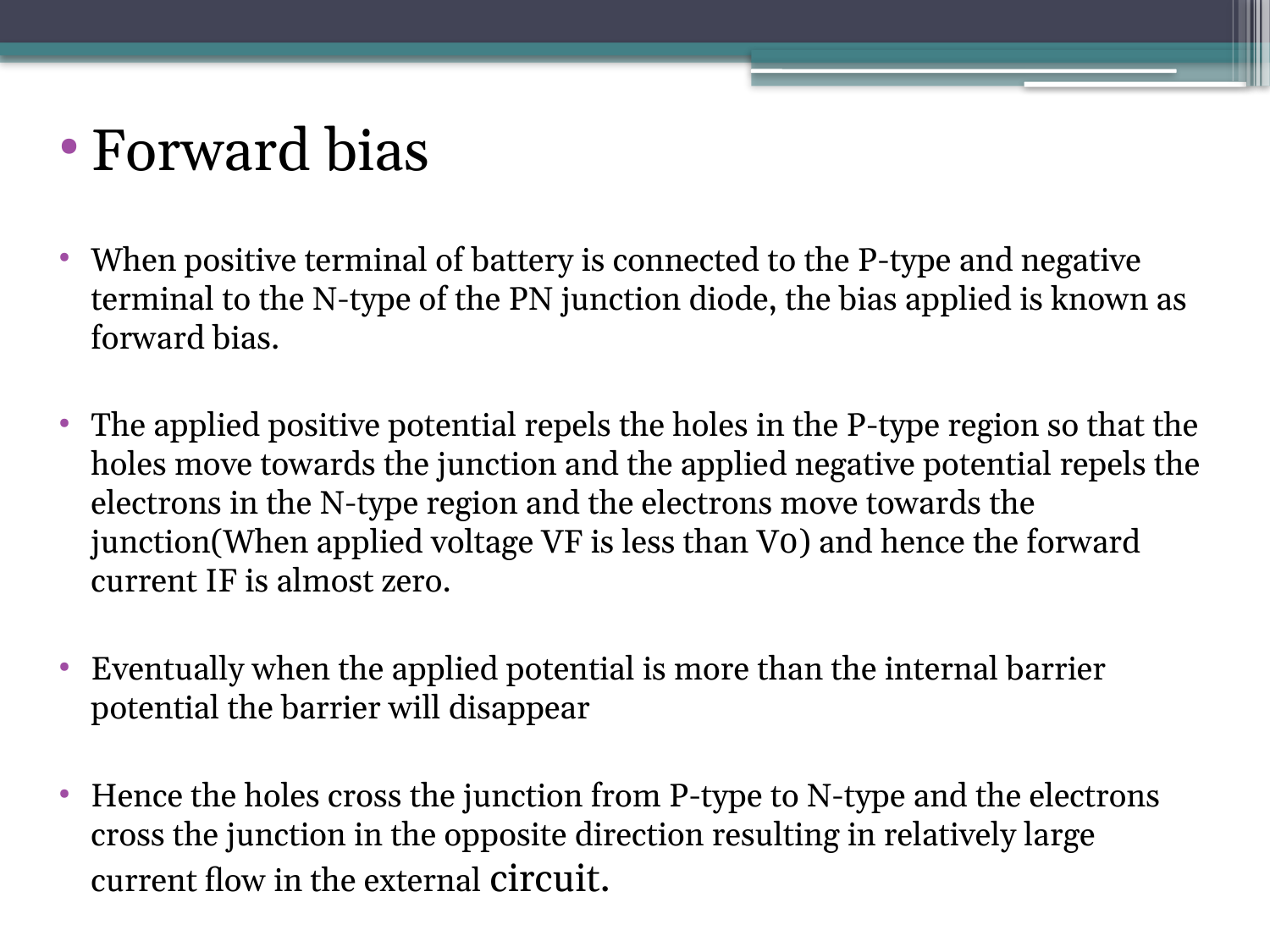

Forward bias

When positive terminal of battery is connected to the P-type and negative terminal to the N-type of the PN junction diode, the bias applied is known as forward bias.

The applied positive potential repels the holes in the P-type region so that the holes move towards the junction and the applied negative potential repels the electrons in the N-type region and the electrons move towards the junction(When applied voltage VF is less than V0) and hence the forward current IF is almost zero.

Eventually when the applied potential is more than the internal barrier potential the barrier will disappear

Hence the holes cross the junction from P-type to N-type and the electrons cross the junction in the opposite direction resulting in relatively large current flow in the external circuit.